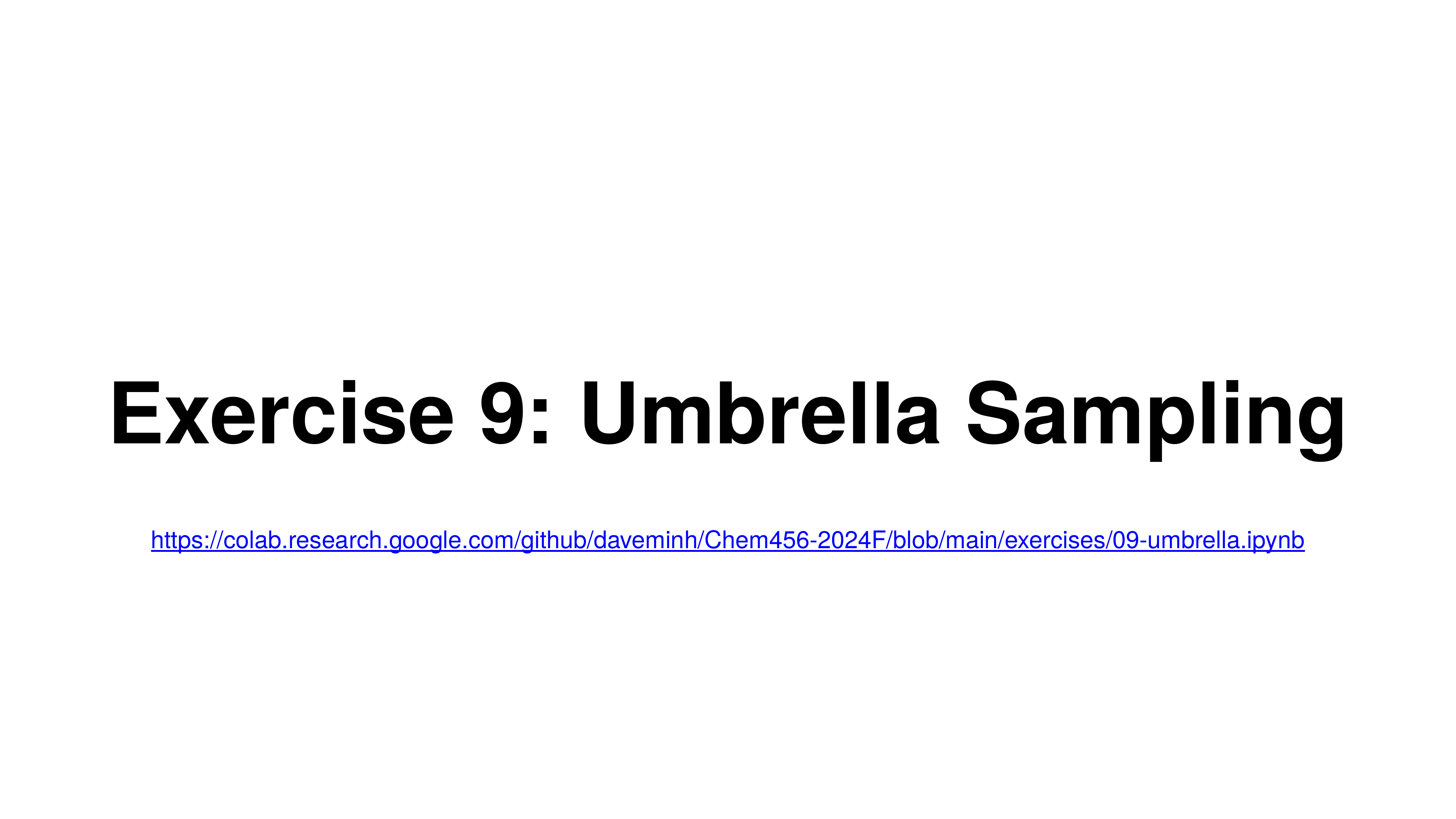

# Exercise 9: Umbrella Sampling
https://colab.research.google.com/github/daveminh/Chem456-2024F/blob/main/exercises/09-umbrella.ipynb
13